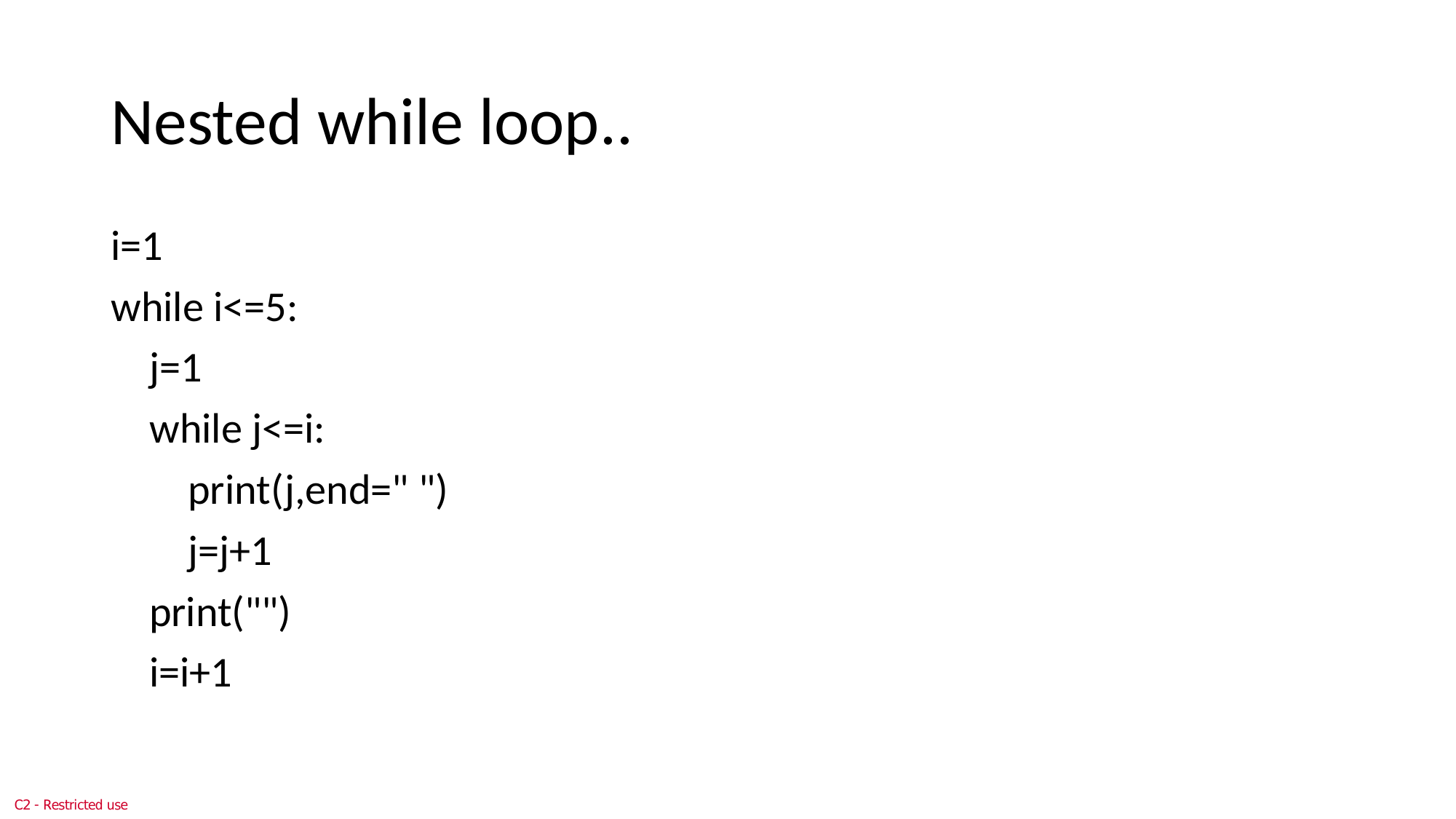

# Nested while loop..
i=1
while i<=5:
    j=1
    while j<=i:
        print(j,end=" ")
        j=j+1
    print("")
    i=i+1